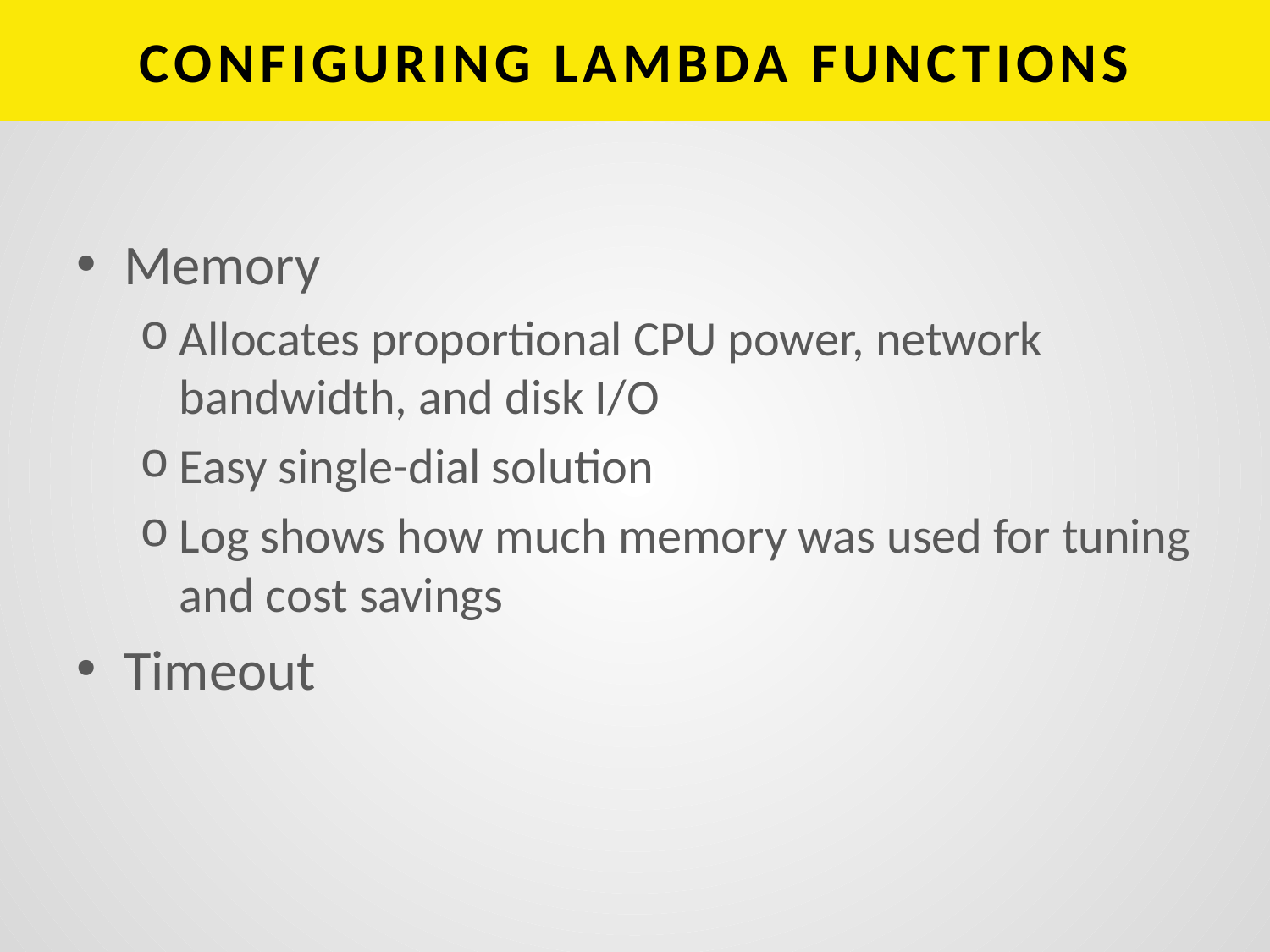

# CONFIGURING LAMBDA FUNCTIONS
Memory
Allocates proportional CPU power, network bandwidth, and disk I/O
Easy single-dial solution
Log shows how much memory was used for tuning and cost savings
Timeout